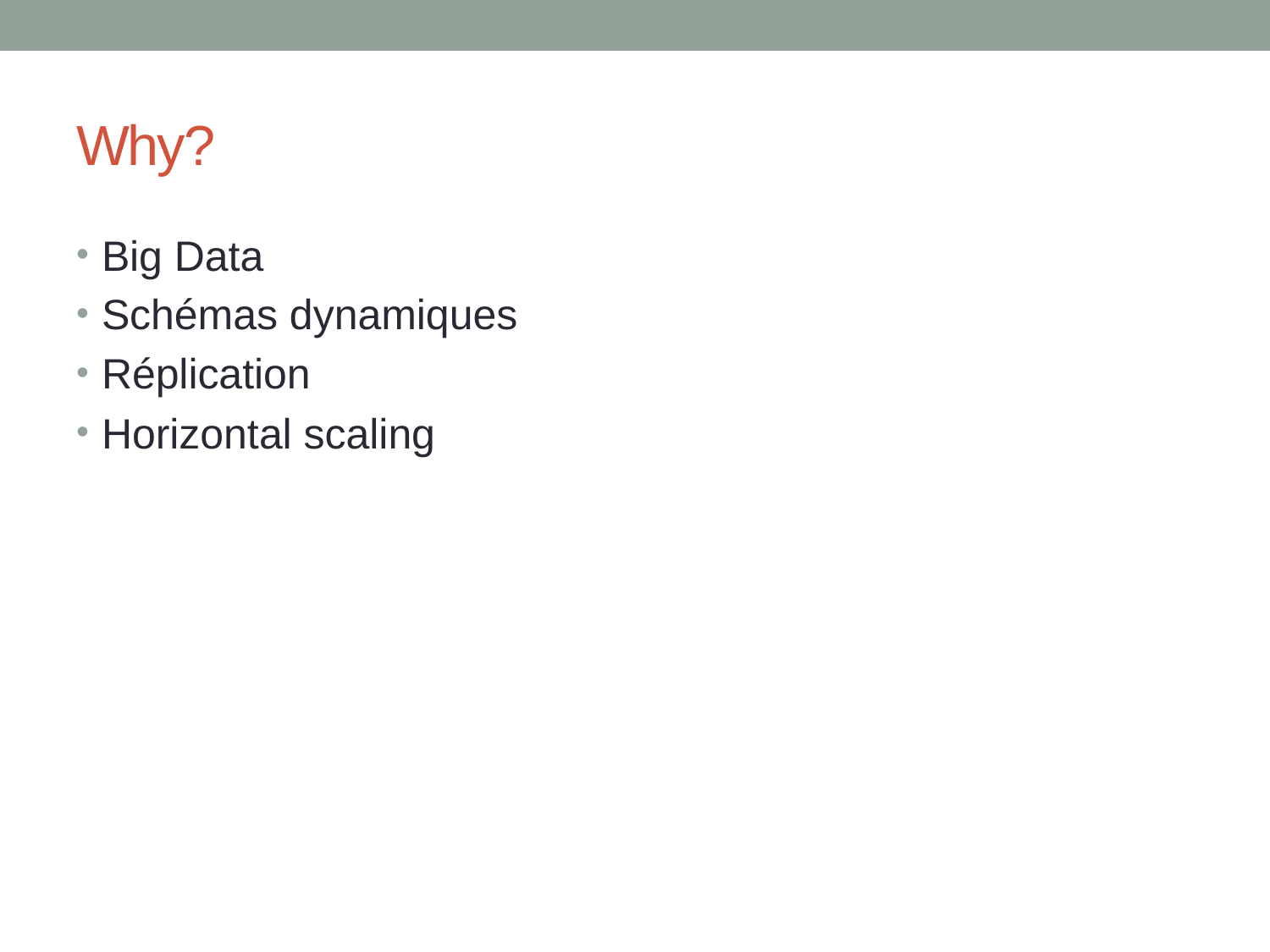

# Why?
Big Data
Schémas dynamiques
Réplication
Horizontal scaling